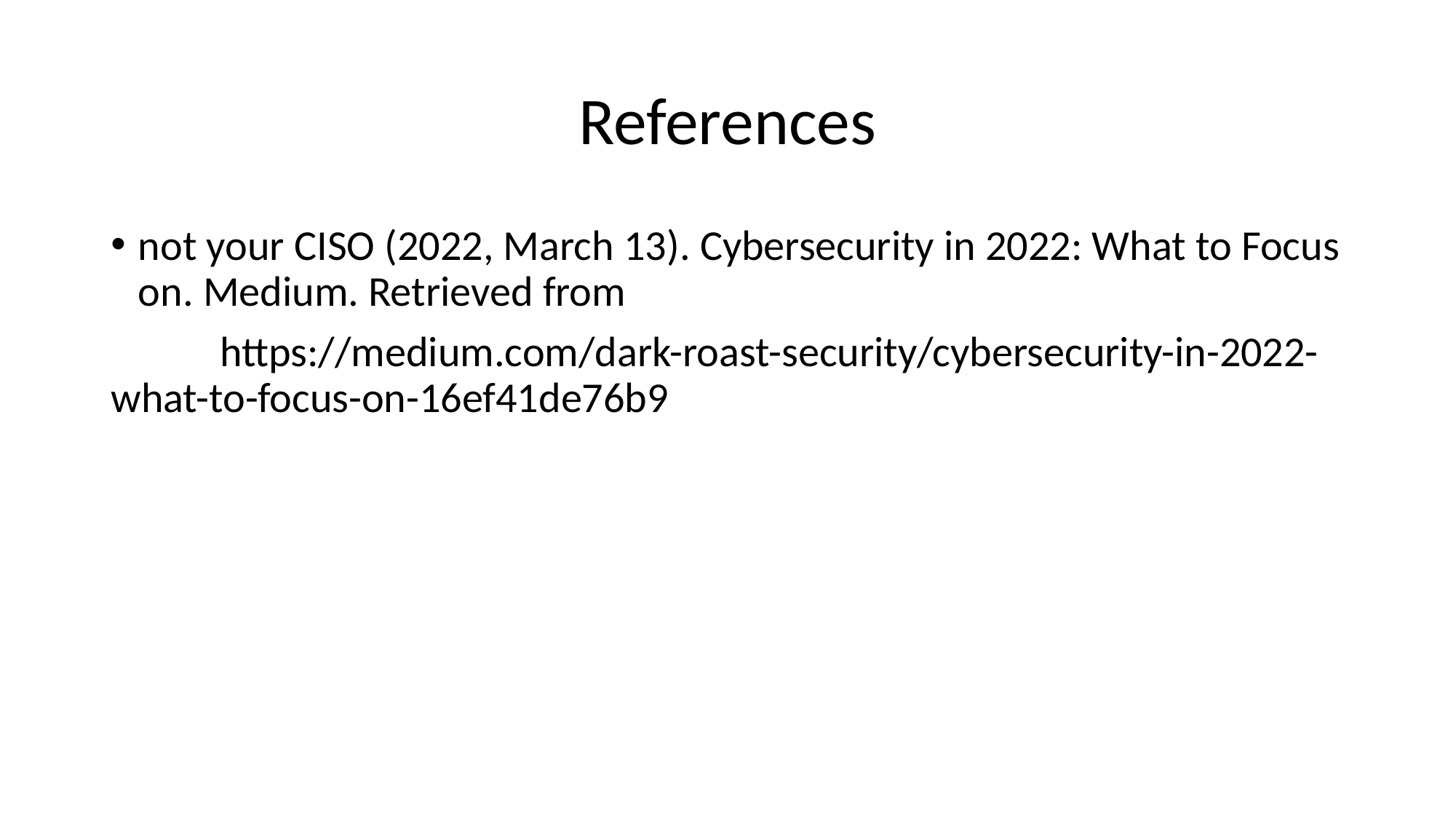

# References
not your CISO (2022, March 13). Cybersecurity in 2022: What to Focus on. Medium. Retrieved from
https://medium.com/dark-roast-security/cybersecurity-in-2022-what-to-focus-on-16ef41de76b9